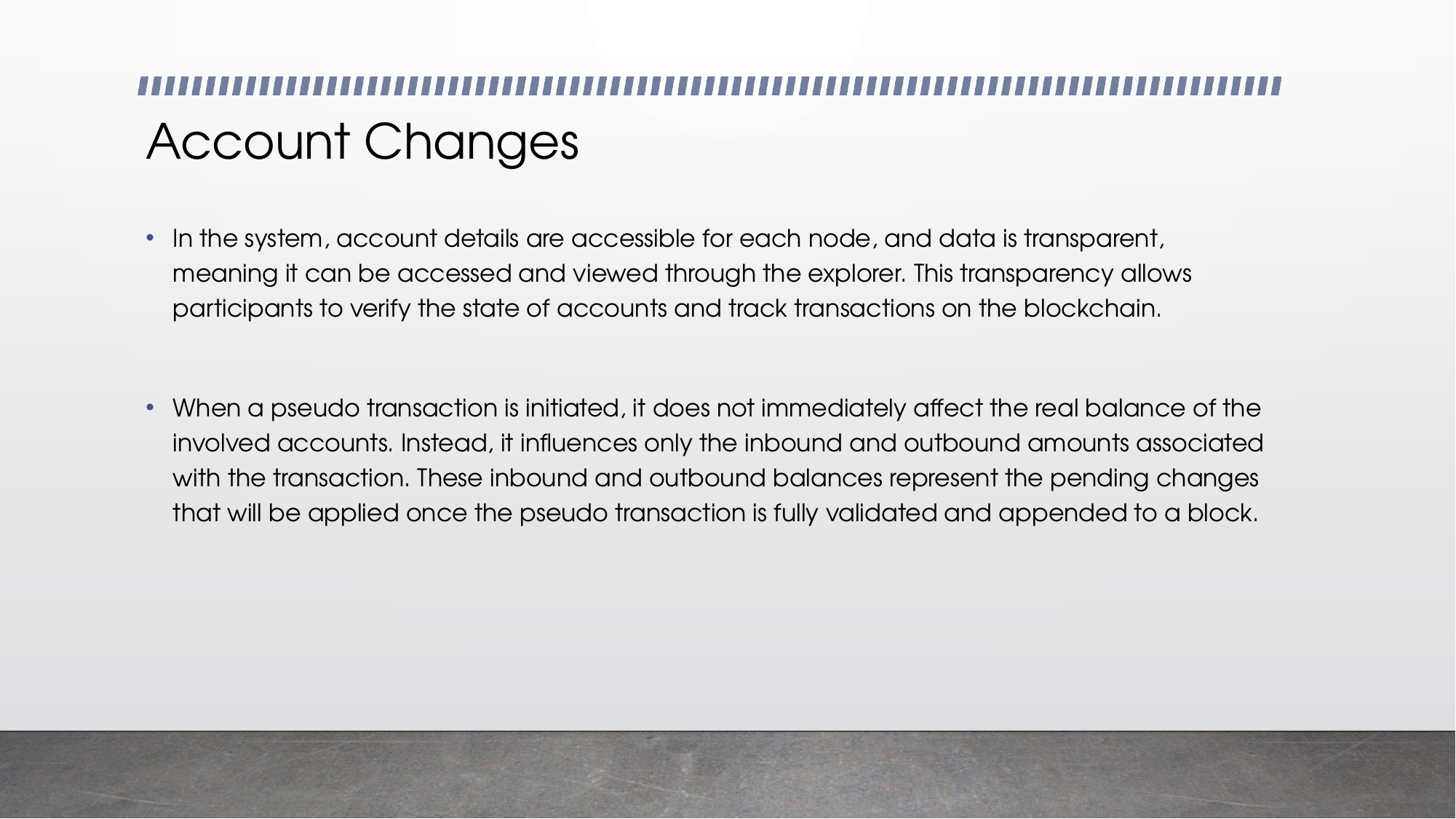

# Account Changes
In the system, account details are accessible for each node, and data is transparent, meaning it can be accessed and viewed through the explorer. This transparency allows participants to verify the state of accounts and track transactions on the blockchain.

When a pseudo transaction is initiated, it does not immediately affect the real balance of the involved accounts. Instead, it influences only the inbound and outbound amounts associated with the transaction. These inbound and outbound balances represent the pending changes that will be applied once the pseudo transaction is fully validated and appended to a block.